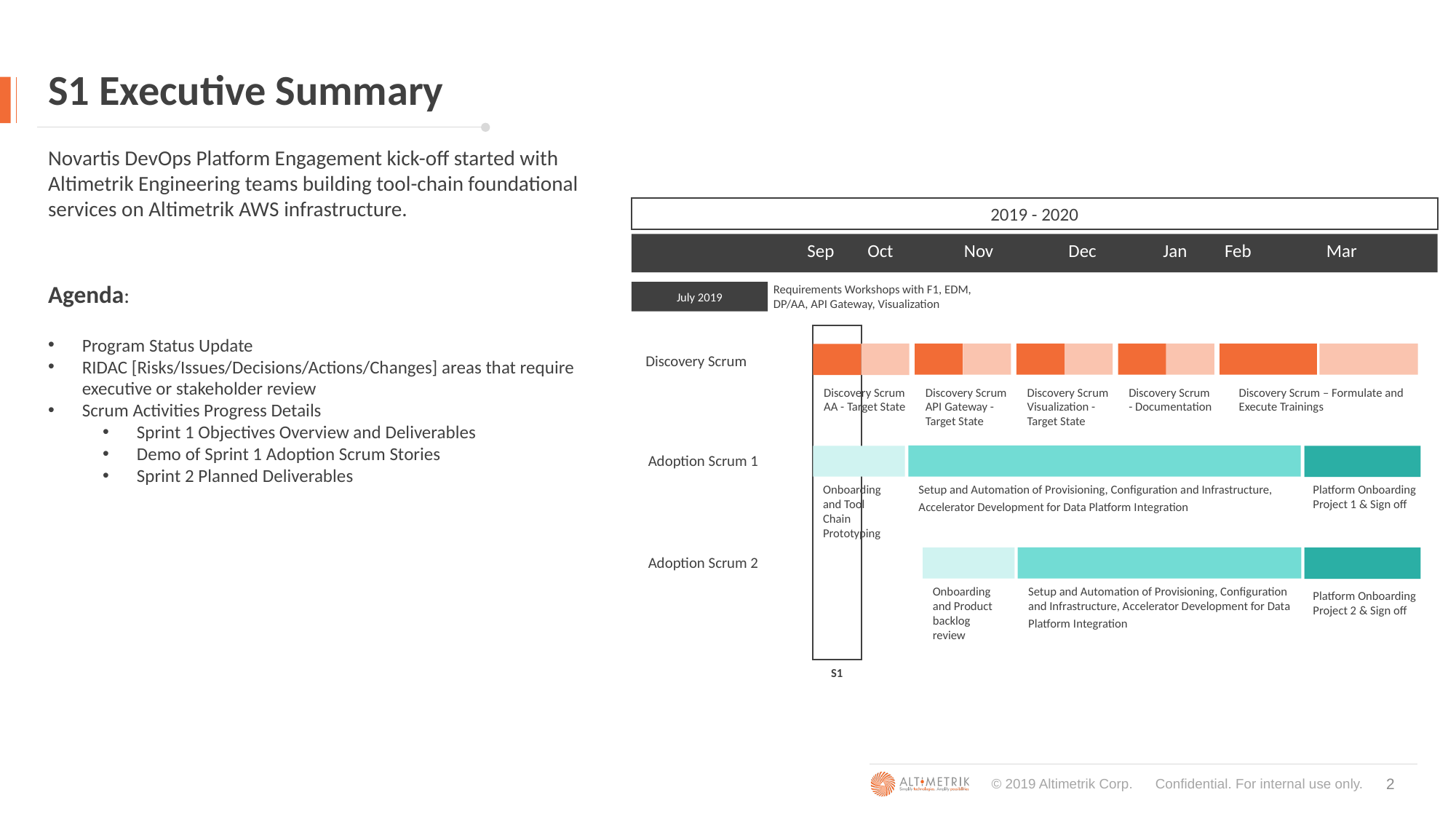

# S1 Executive Summary
Novartis DevOps Platform Engagement kick-off started with Altimetrik Engineering teams building tool-chain foundational services on Altimetrik AWS infrastructure.

Agenda:

Program Status Update
RIDAC [Risks/Issues/Decisions/Actions/Changes] areas that require executive or stakeholder review
Scrum Activities Progress Details
Sprint 1 Objectives Overview and Deliverables
Demo of Sprint 1 Adoption Scrum Stories
Sprint 2 Planned Deliverables
2019 - 2020
Sep        Oct                 Nov                  Dec                Jan         Feb                  Mar

Requirements Workshops with F1, EDM, DP/AA, API Gateway, Visualization
July 2019

Discovery Scrum
Discovery Scrum AA - Target State
Discovery Scrum API Gateway - Target State
Discovery Scrum Visualization - Target State
Discovery Scrum - Documentation
Discovery Scrum – Formulate and Execute Trainings

Adoption Scrum 1

Onboarding and Tool Chain Prototyping
Setup and Automation of Provisioning, Configuration and Infrastructure, Accelerator Development for Data Platform Integration
Platform Onboarding Project 1 & Sign off

Adoption Scrum 2

Onboarding and Product backlog review
Setup and Automation of Provisioning, Configuration and Infrastructure, Accelerator Development for Data Platform Integration
Platform Onboarding Project 2 & Sign off
S1